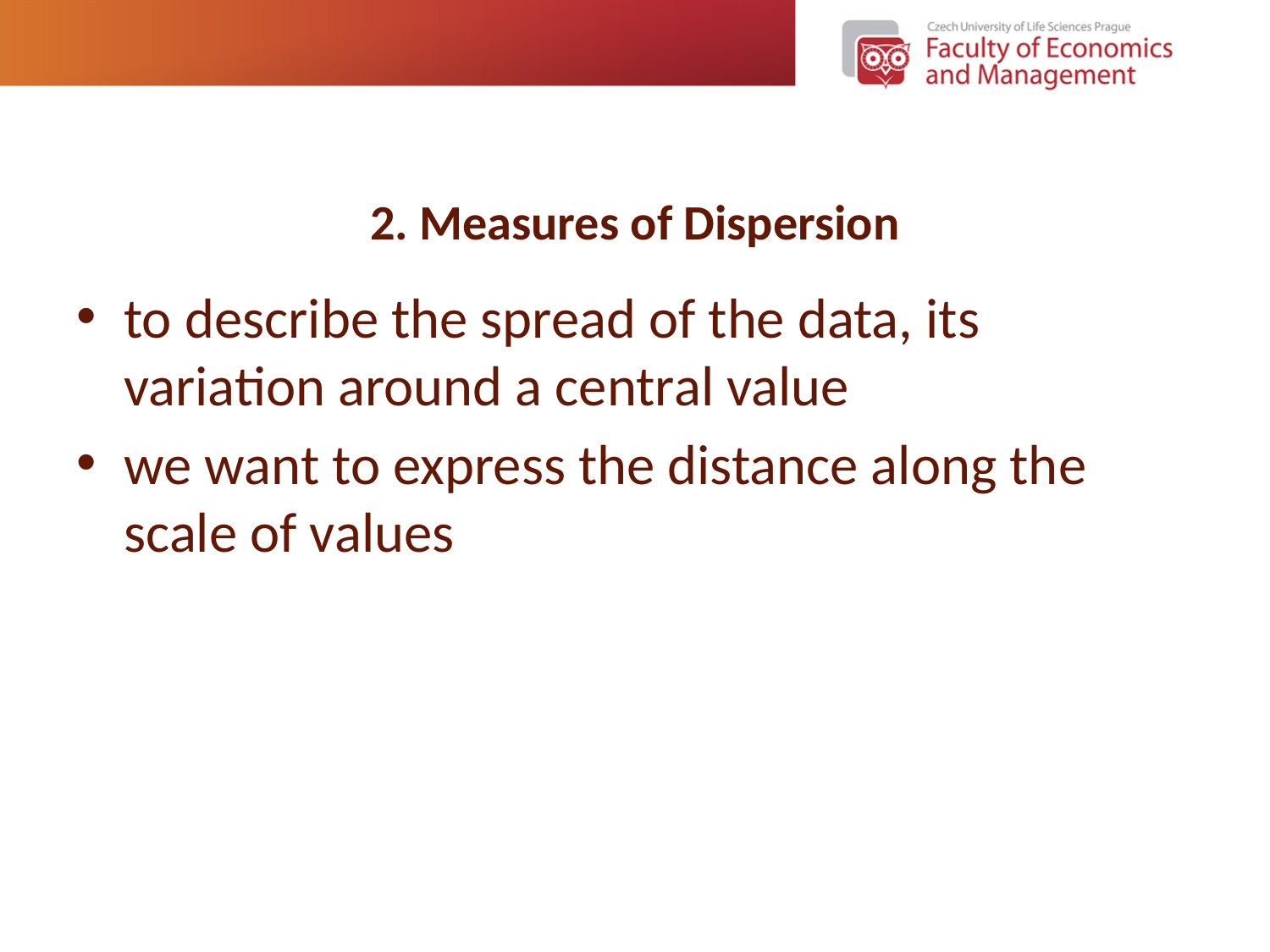

# 2. Measures of Dispersion
to describe the spread of the data, its variation around a central value
we want to express the distance along the scale of values